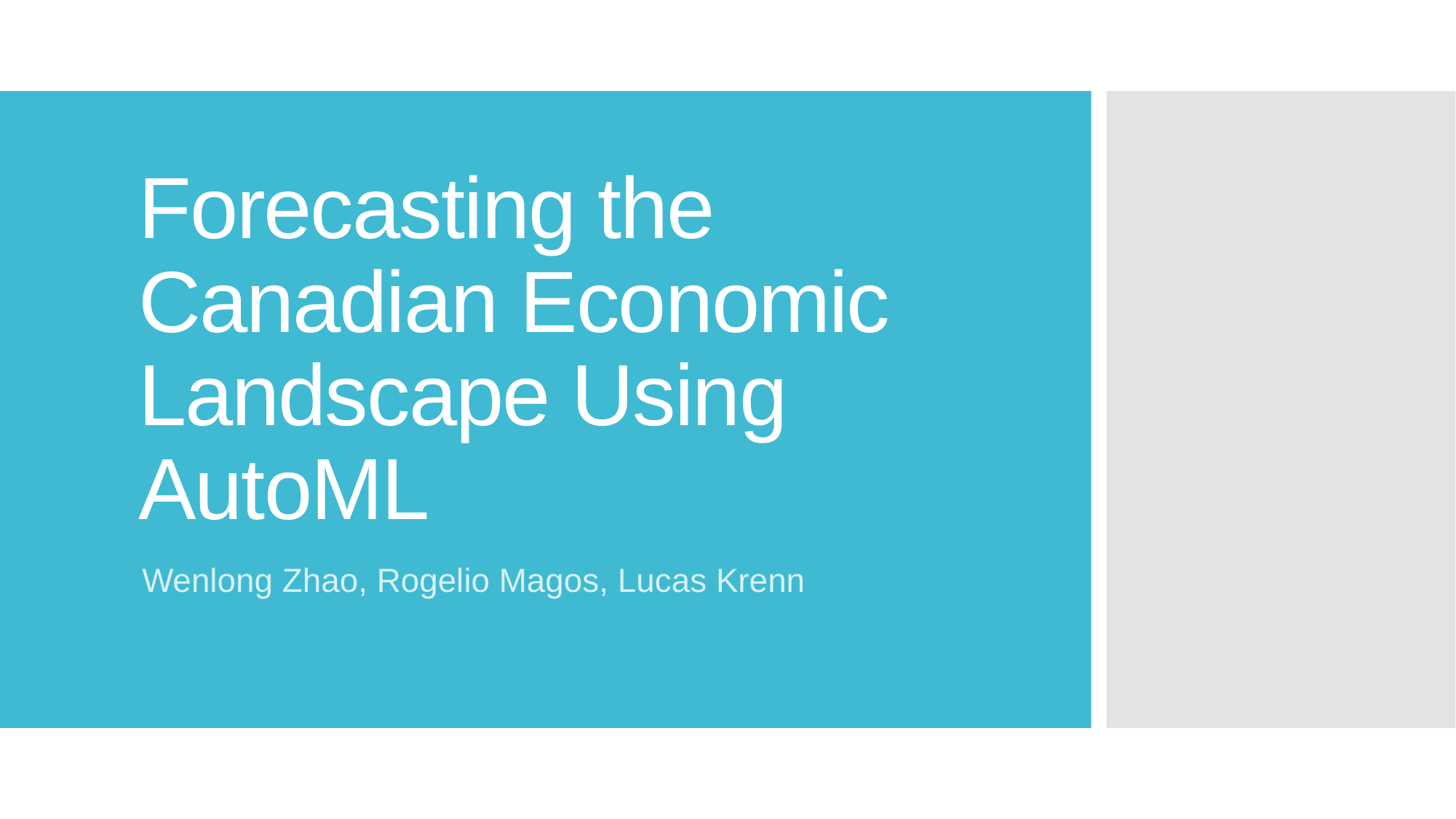

# Forecasting the Canadian Economic Landscape Using AutoML
Wenlong Zhao, Rogelio Magos, Lucas Krenn